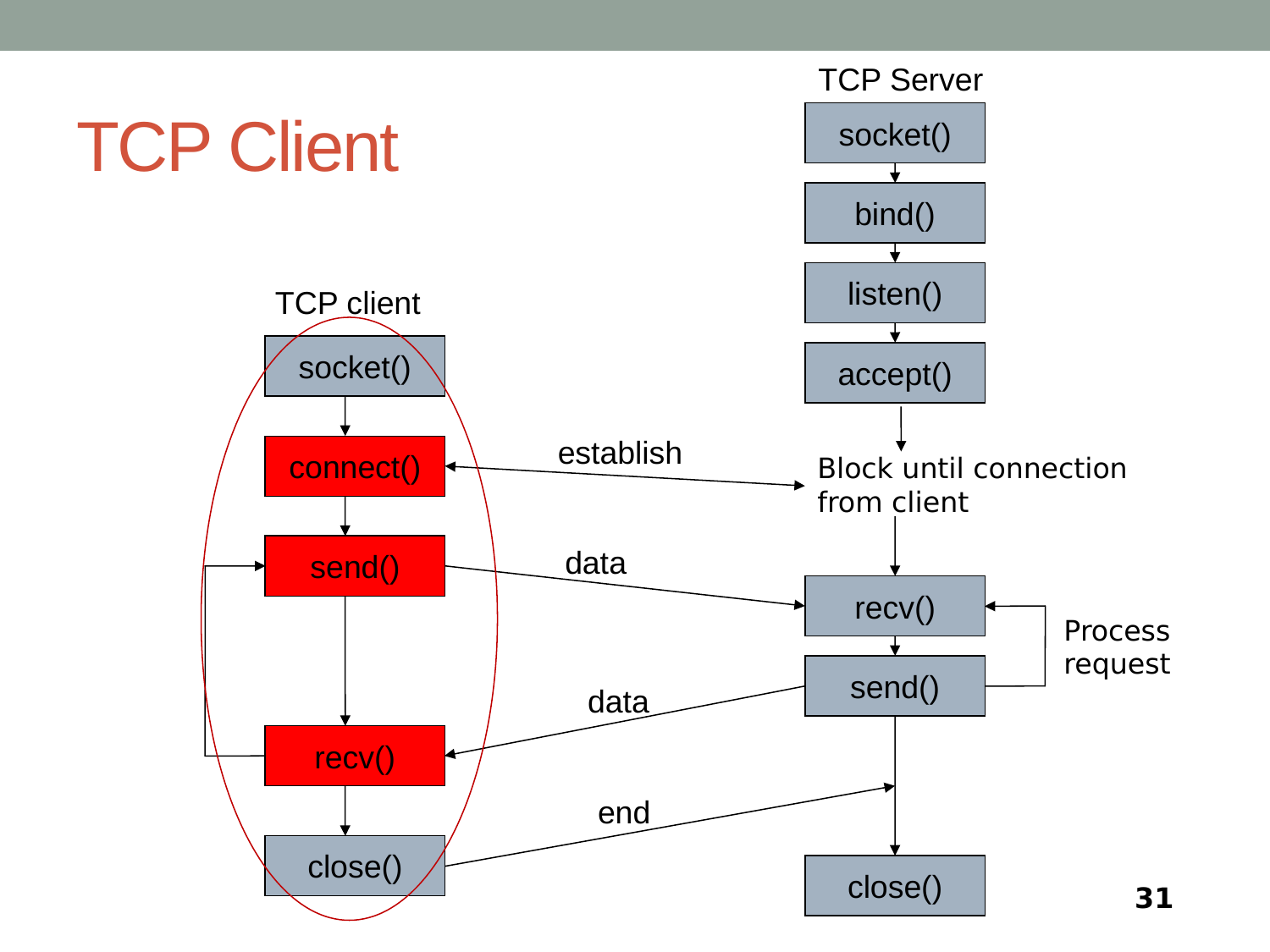

TCP Server
# TCP Client
socket()‏

bind()‏

listen()‏
TCP client

socket()‏
accept()‏

establish
connect()‏
Block until connection from client

send()‏
data

recv()‏

Process request

send()‏
data

recv()‏

end
close()‏
close()‏
31